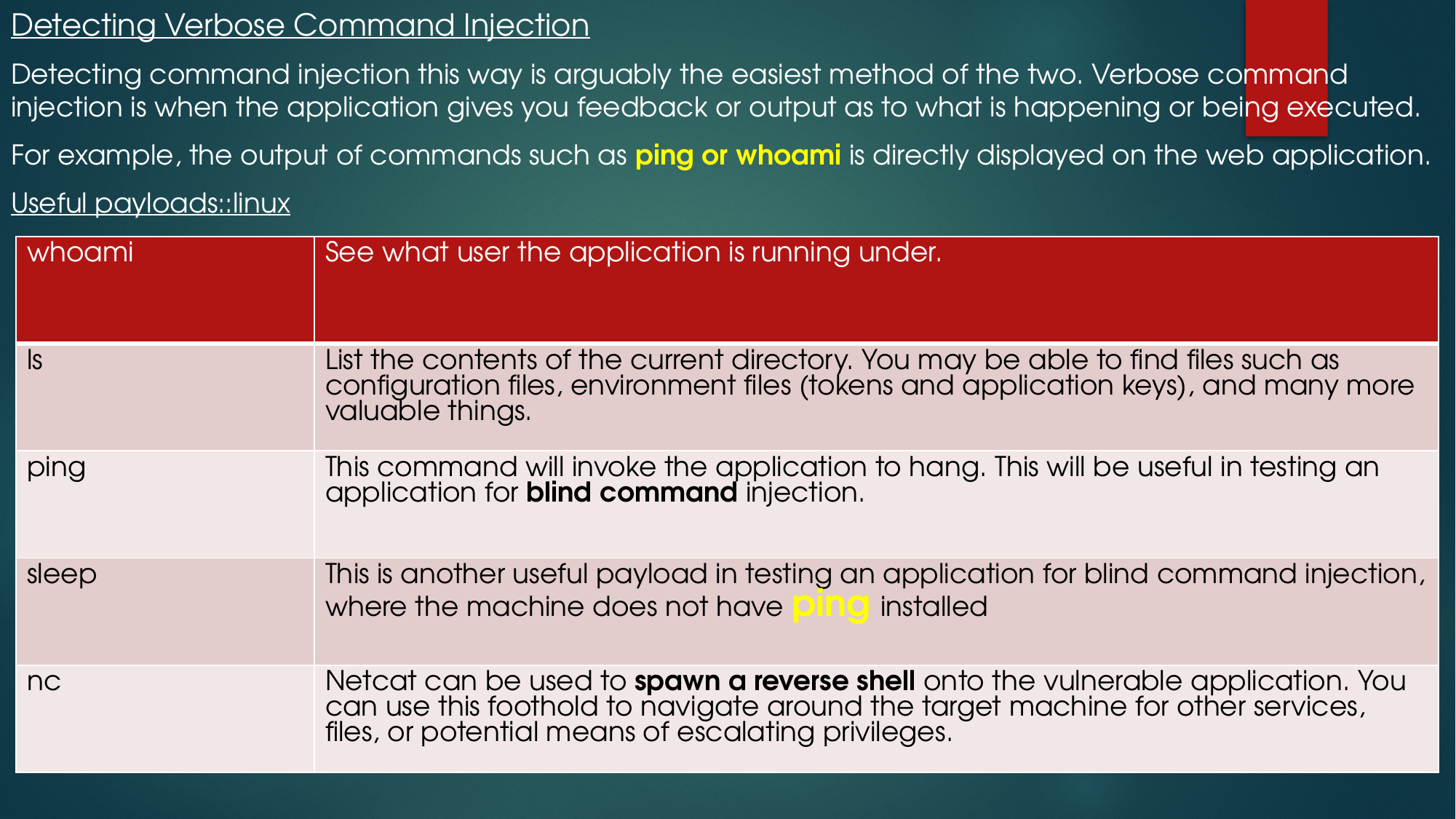

Detecting Verbose Command Injection
Detecting command injection this way is arguably the easiest method of the two. Verbose command injection is when the application gives you feedback or output as to what is happening or being executed.
For example, the output of commands such as ping or whoami is directly displayed on the web application.
Useful payloads::linux

| whoami | See what user the application is running under. |
| --- | --- |
| ls | List the contents of the current directory. You may be able to find files such as configuration files, environment files (tokens and application keys), and many more valuable things. |
| ping | This command will invoke the application to hang. This will be useful in testing an application for blind command injection. |
| sleep | This is another useful payload in testing an application for blind command injection, where the machine does not have ping installed |
| nc | Netcat can be used to spawn a reverse shell onto the vulnerable application. You can use this foothold to navigate around the target machine for other services, files, or potential means of escalating privileges. |